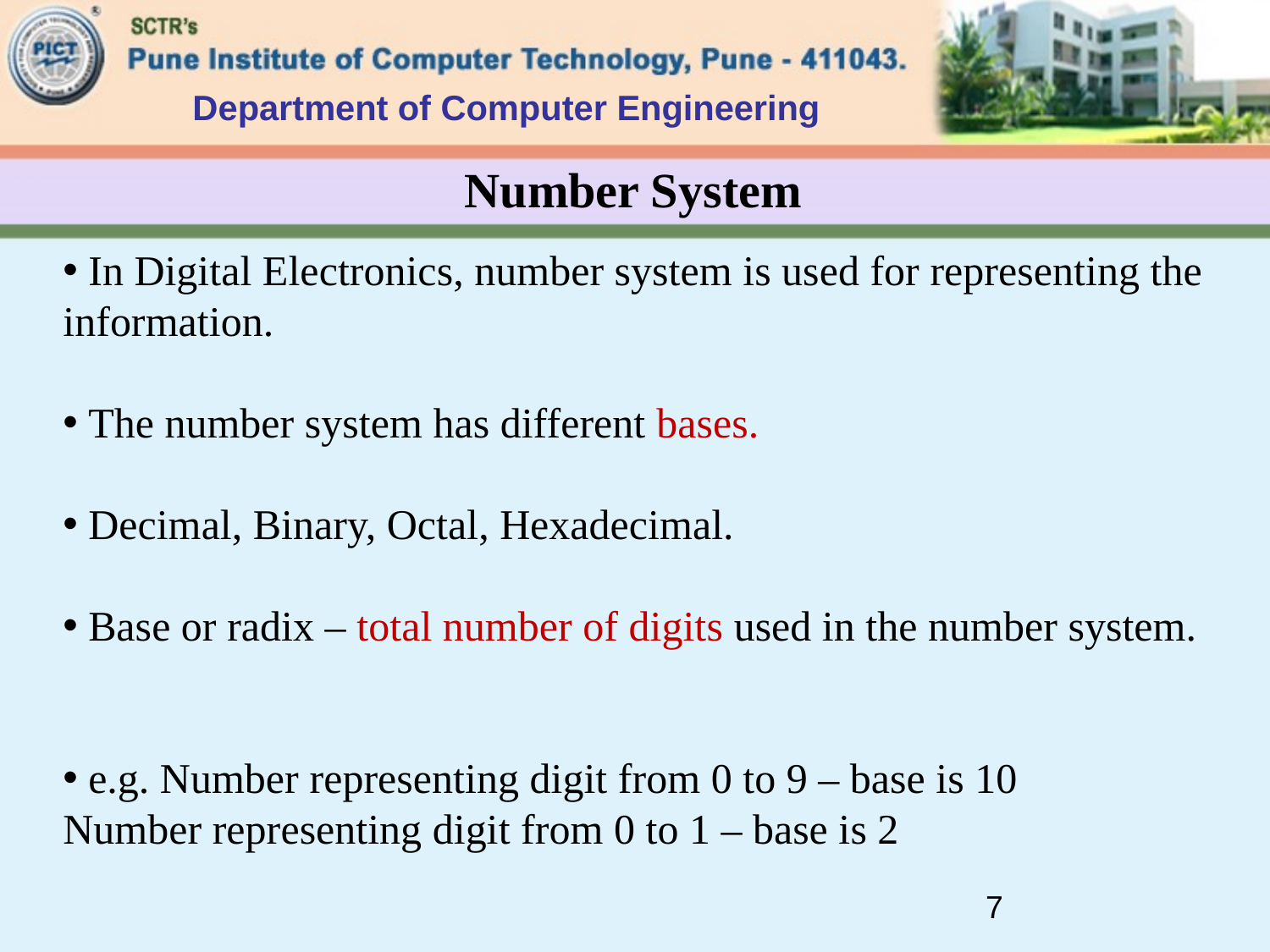

Department of Computer Engineering
# Number System
 In Digital Electronics, number system is used for representing the information.

 The number system has different bases.

 Decimal, Binary, Octal, Hexadecimal.

 Base or radix – total number of digits used in the number system.

 e.g. Number representing digit from 0 to 9 – base is 10
Number representing digit from 0 to 1 – base is 2
7